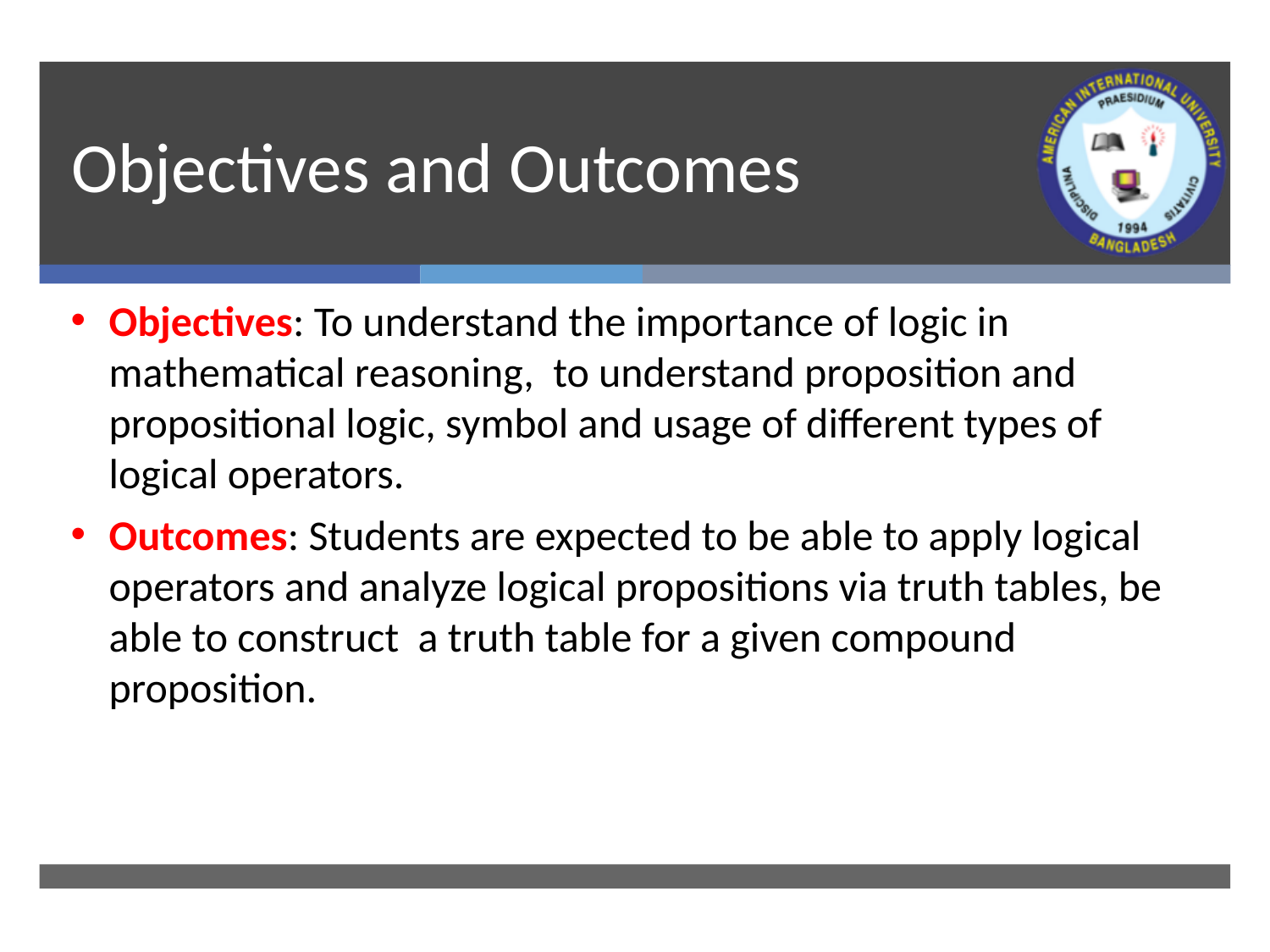

# Objectives and Outcomes
Objectives: To understand the importance of logic in mathematical reasoning,  to understand proposition and propositional logic, symbol and usage of different types of logical operators.
Outcomes: Students are expected to be able to apply logical operators and analyze logical propositions via truth tables, be able to construct  a truth table for a given compound proposition.